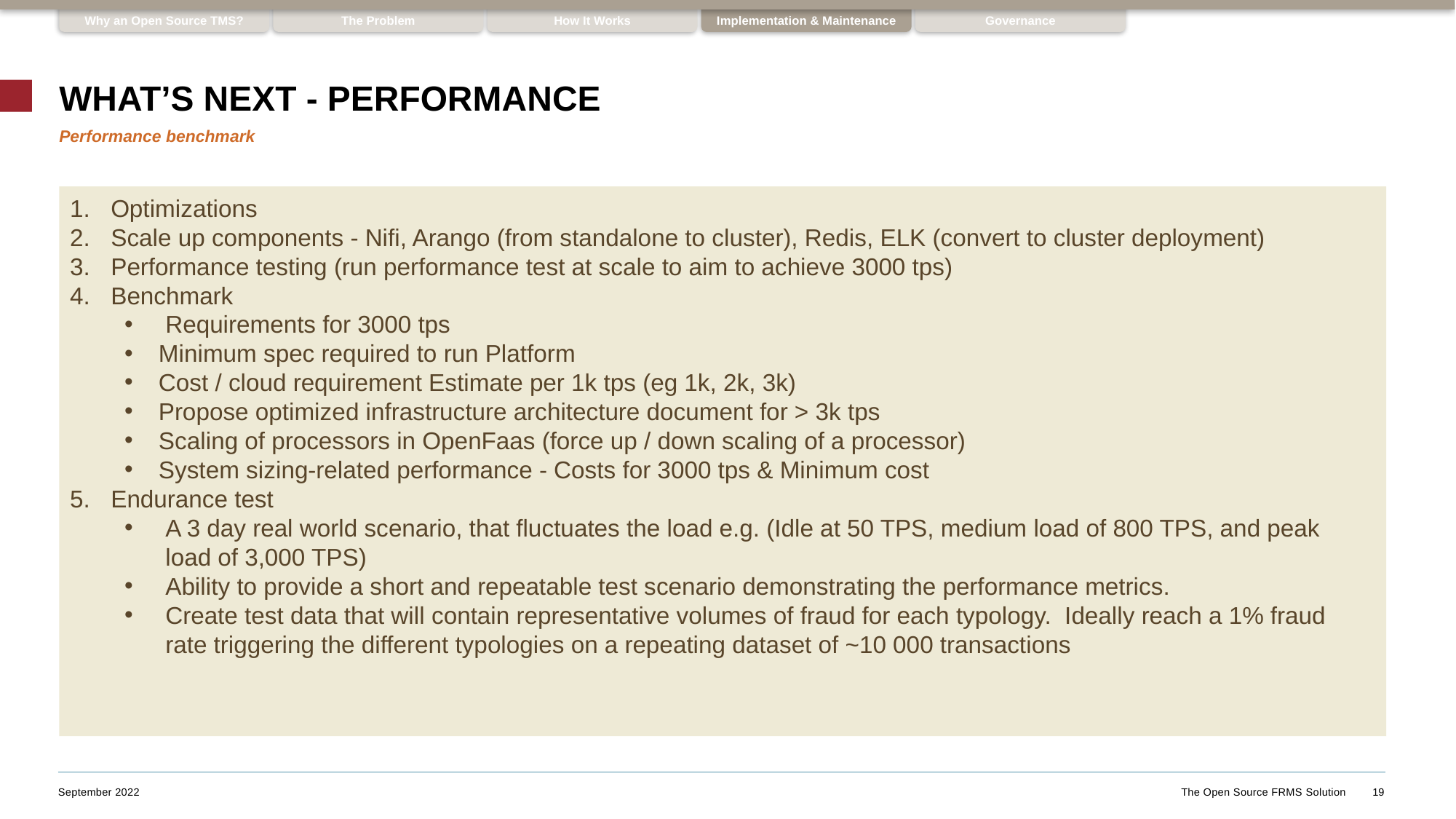

Why an Open Source TMS?
The Problem
How It Works
Implementation & Maintenance
Governance

# What’s next - Performance
Performance benchmark
Optimizations
Scale up components - Nifi, Arango (from standalone to cluster), Redis, ELK (convert to cluster deployment)
Performance testing (run performance test at scale to aim to achieve 3000 tps)
Benchmark
Requirements for 3000 tps
Minimum spec required to run Platform
Cost / cloud requirement Estimate per 1k tps (eg 1k, 2k, 3k)
Propose optimized infrastructure architecture document for > 3k tps
Scaling of processors in OpenFaas (force up / down scaling of a processor)
System sizing-related performance - Costs for 3000 tps & Minimum cost
Endurance test
A 3 day real world scenario, that fluctuates the load e.g. (Idle at 50 TPS, medium load of 800 TPS, and peak load of 3,000 TPS)
Ability to provide a short and repeatable test scenario demonstrating the performance metrics.
Create test data that will contain representative volumes of fraud for each typology.  Ideally reach a 1% fraud rate triggering the different typologies on a repeating dataset of ~10 000 transactions

September 2022
The Open Source FRMS Solution
19